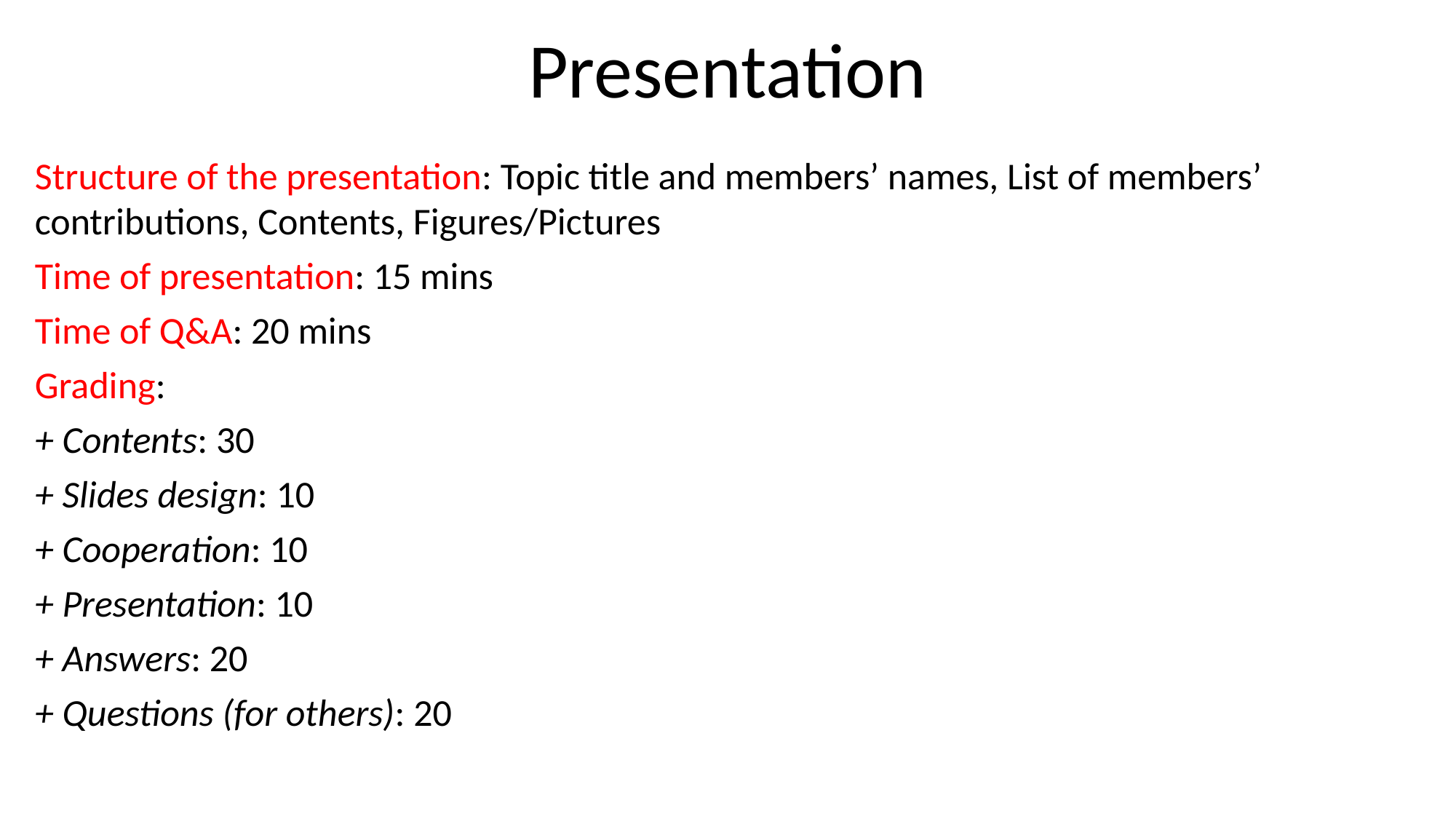

# Presentation
Structure of the presentation: Topic title and members’ names, List of members’ contributions, Contents, Figures/Pictures
Time of presentation: 15 mins
Time of Q&A: 20 mins
Grading:
+ Contents: 30
+ Slides design: 10
+ Cooperation: 10
+ Presentation: 10
+ Answers: 20
+ Questions (for others): 20